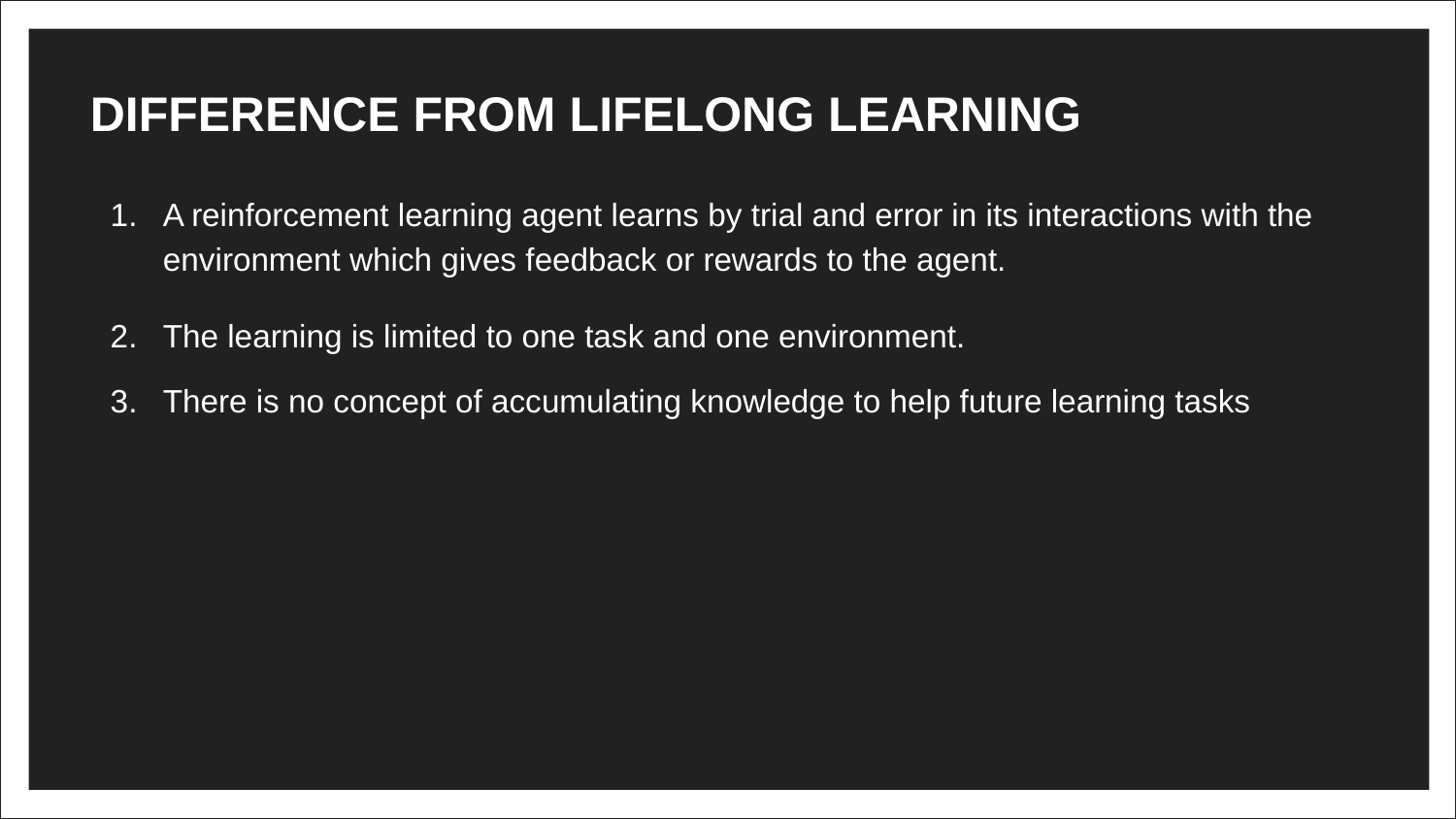

# DIFFERENCE FROM LIFELONG LEARNING
A reinforcement learning agent learns by trial and error in its interactions with the environment which gives feedback or rewards to the agent.
The learning is limited to one task and one environment.
There is no concept of accumulating knowledge to help future learning tasks